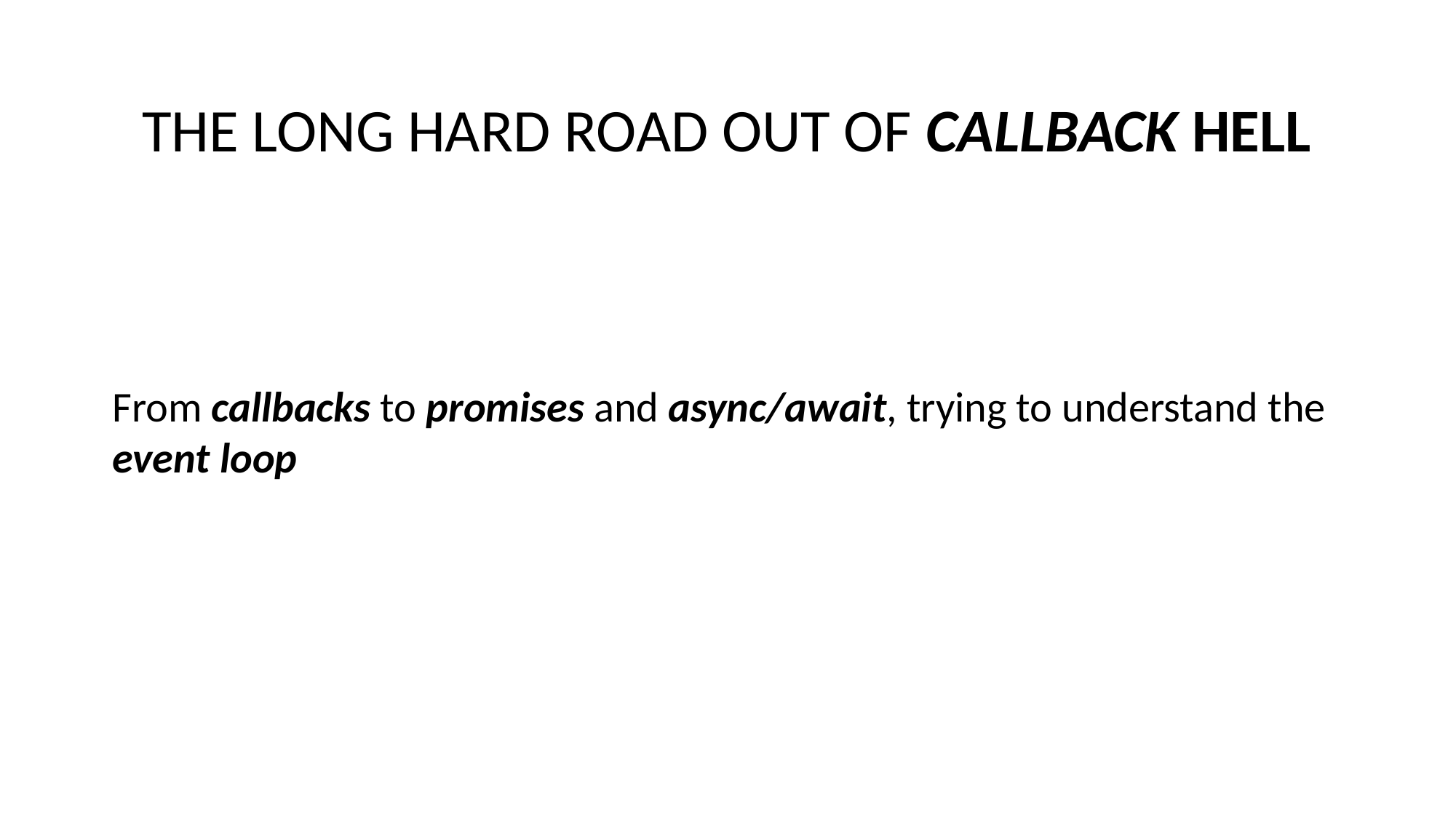

THE LONG HARD ROAD OUT OF CALLBACK HELL
From callbacks to promises and async/await, trying to understand the event loop